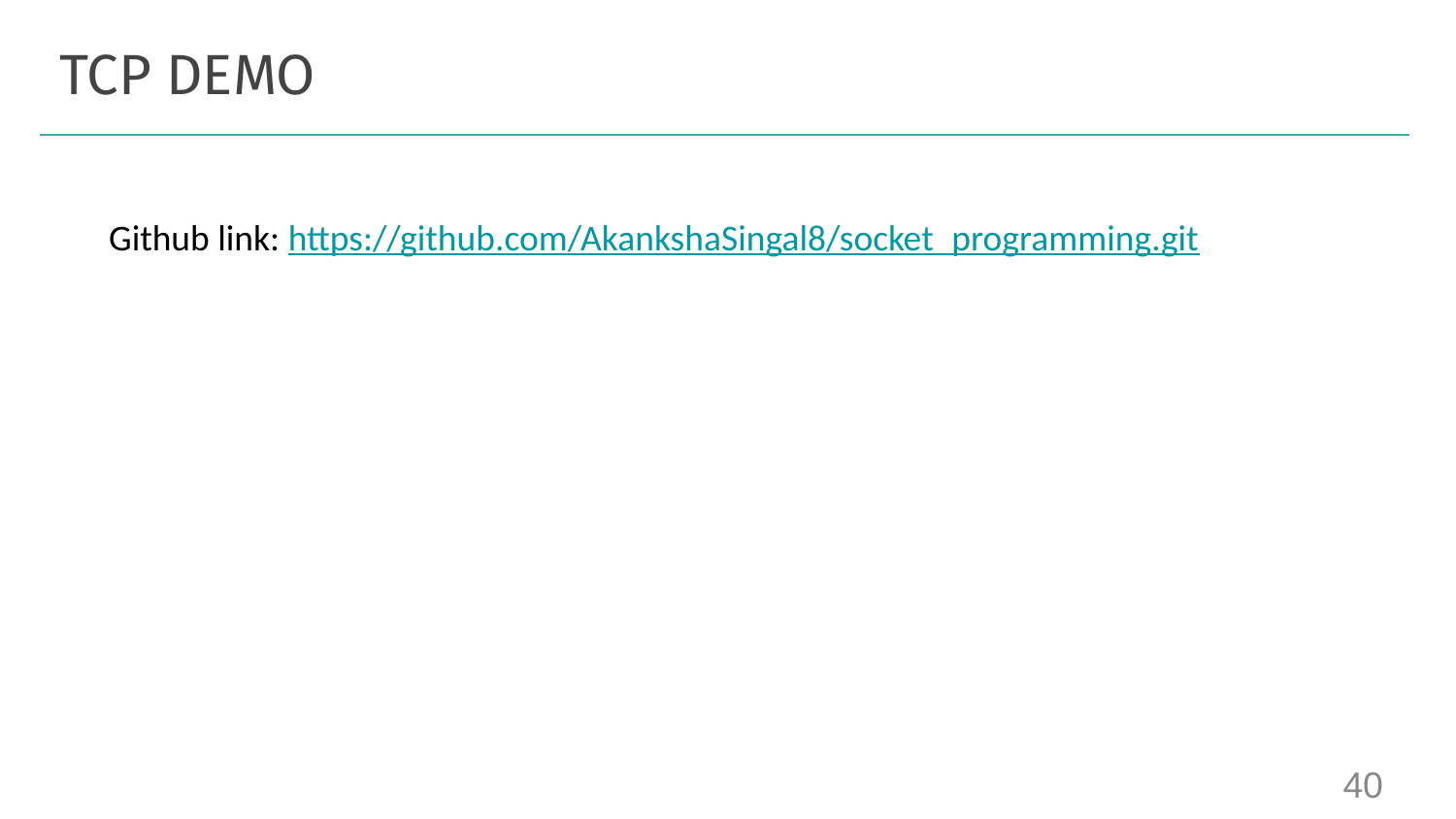

# TCP DEMO
Github link: https://github.com/AkankshaSingal8/socket_programming.git

40